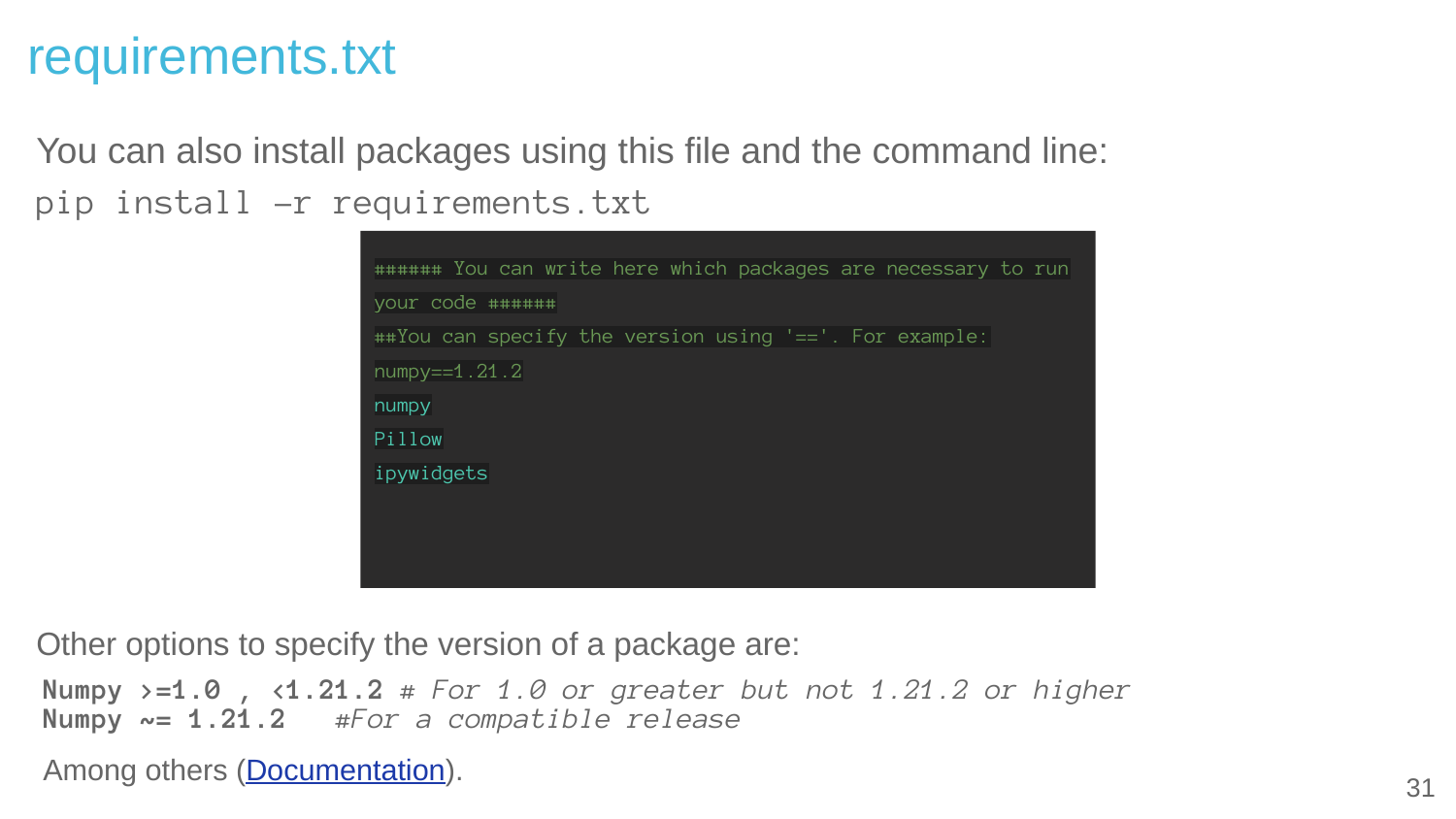

# requirements.txt
You can also install packages using this file and the command line:
pip install -r requirements.txt

Other options to specify the version of a package are:

###### You can write here which packages are necessary to run your code ######
##You can specify the version using '=='. For example: numpy==1.21.2
numpy
Pillow
ipywidgets
Numpy >=1.0 , <1.21.2 # For 1.0 or greater but not 1.21.2 or higher
Numpy ~= 1.21.2   #For a compatible release
Among others (Documentation).
31